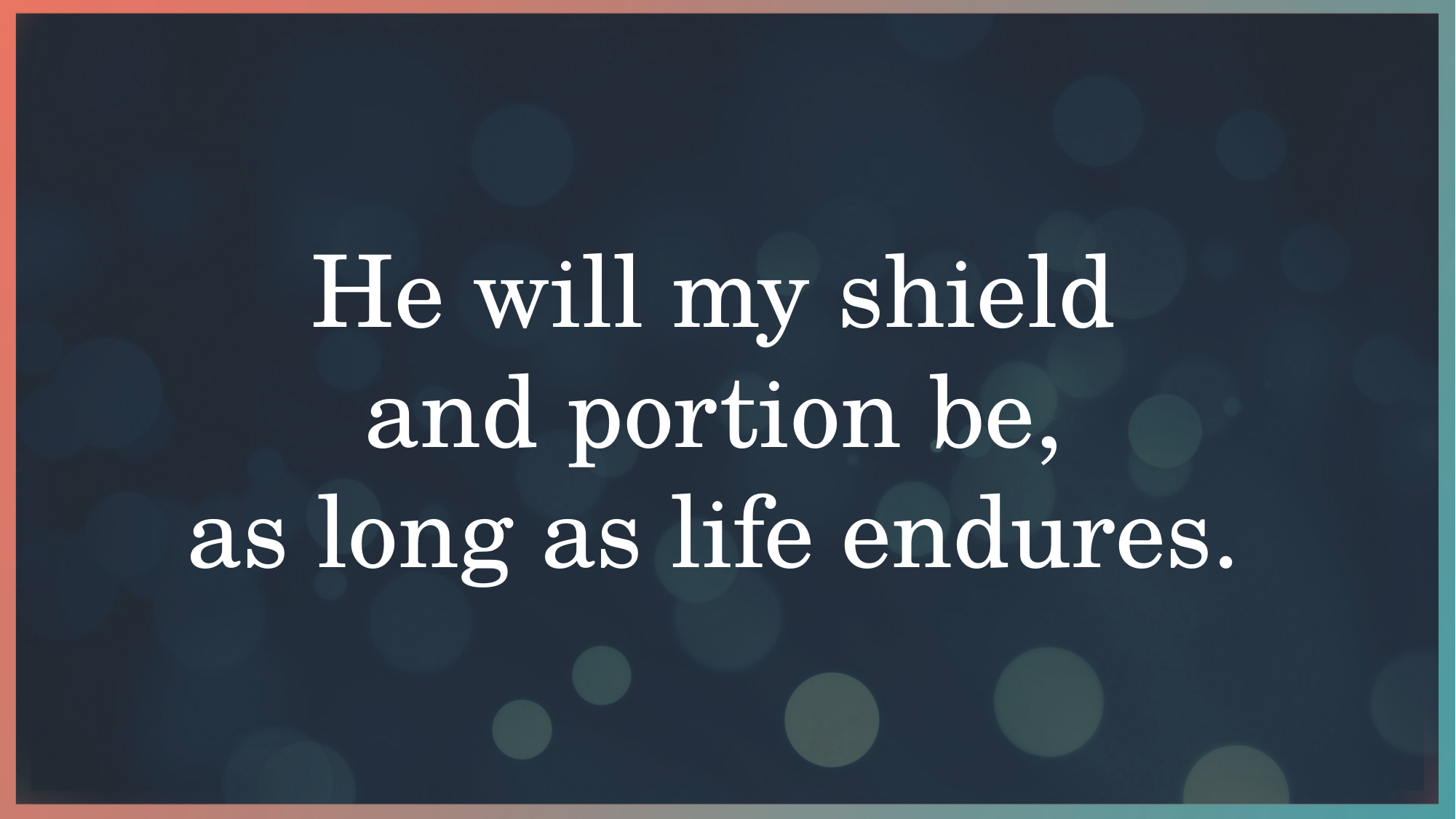

He will my shield
and portion be,
as long as life endures.